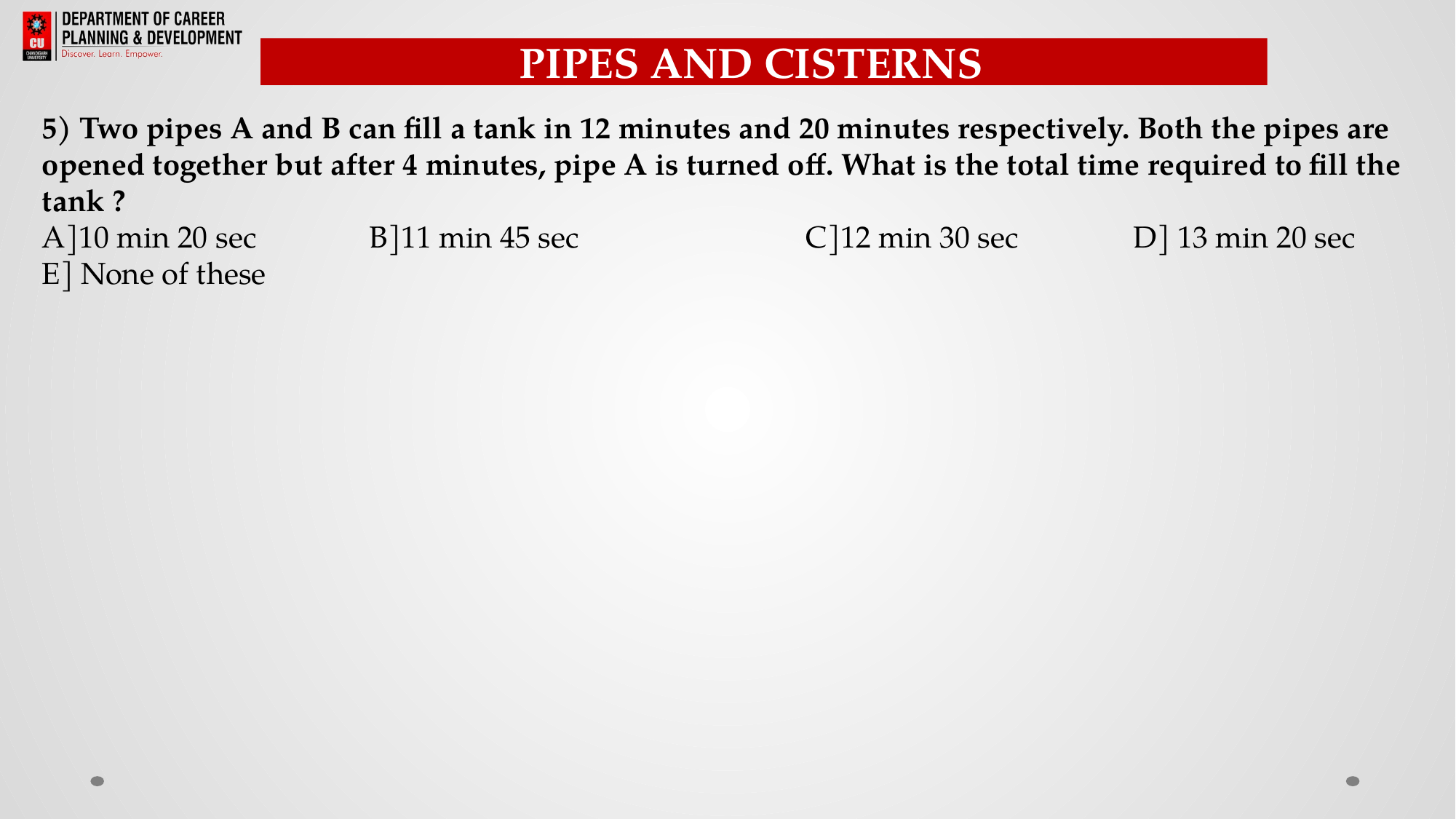

PIPES AND CISTERNSS
5) Two pipes A and B can fill a tank in 12 minutes and 20 minutes respectively. Both the pipes are opened together but after 4 minutes, pipe A is turned off. What is the total time required to fill the tank ?
A]10 min 20 sec		B]11 min 45 sec    		C]12 min 30 sec		D] 13 min 20 sec
E] None of these